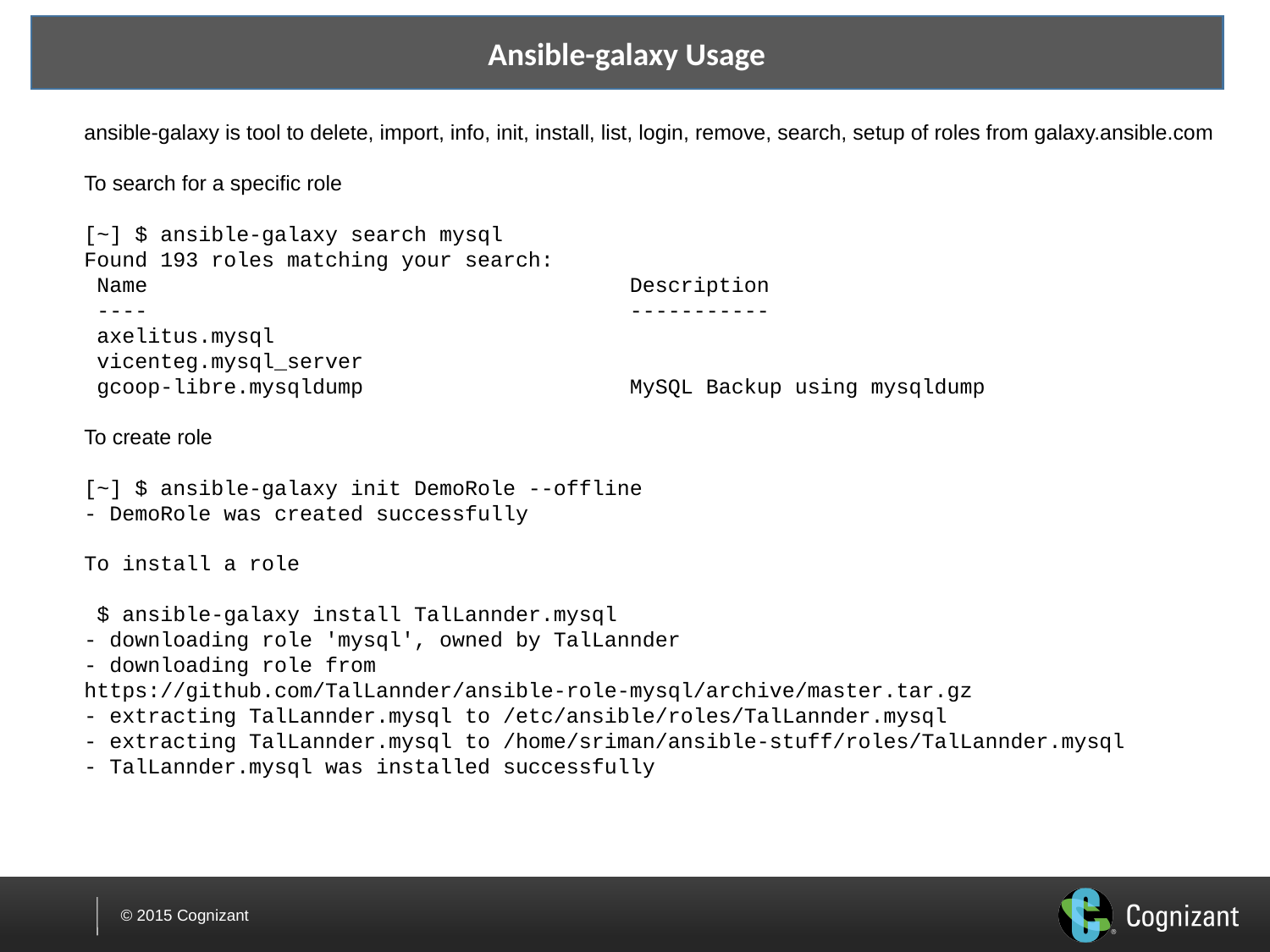

Ansible-galaxy Usage

ansible-galaxy is tool to delete, import, info, init, install, list, login, remove, search, setup of roles from galaxy.ansible.com

To search for a specific role

[~] $ ansible-galaxy search mysql
Found 193 roles matching your search:
 Name                                      Description
 ----                                      -----------
 axelitus.mysql
 vicenteg.mysql_server
 gcoop-libre.mysqldump                     MySQL Backup using mysqldump

To create role

[~] $ ansible-galaxy init DemoRole --offline
- DemoRole was created successfully

To install a role

 $ ansible-galaxy install TalLannder.mysql
- downloading role 'mysql', owned by TalLannder
- downloading role from https://github.com/TalLannder/ansible-role-mysql/archive/master.tar.gz
- extracting TalLannder.mysql to /etc/ansible/roles/TalLannder.mysql
- extracting TalLannder.mysql to /home/sriman/ansible-stuff/roles/TalLannder.mysql
- TalLannder.mysql was installed successfully